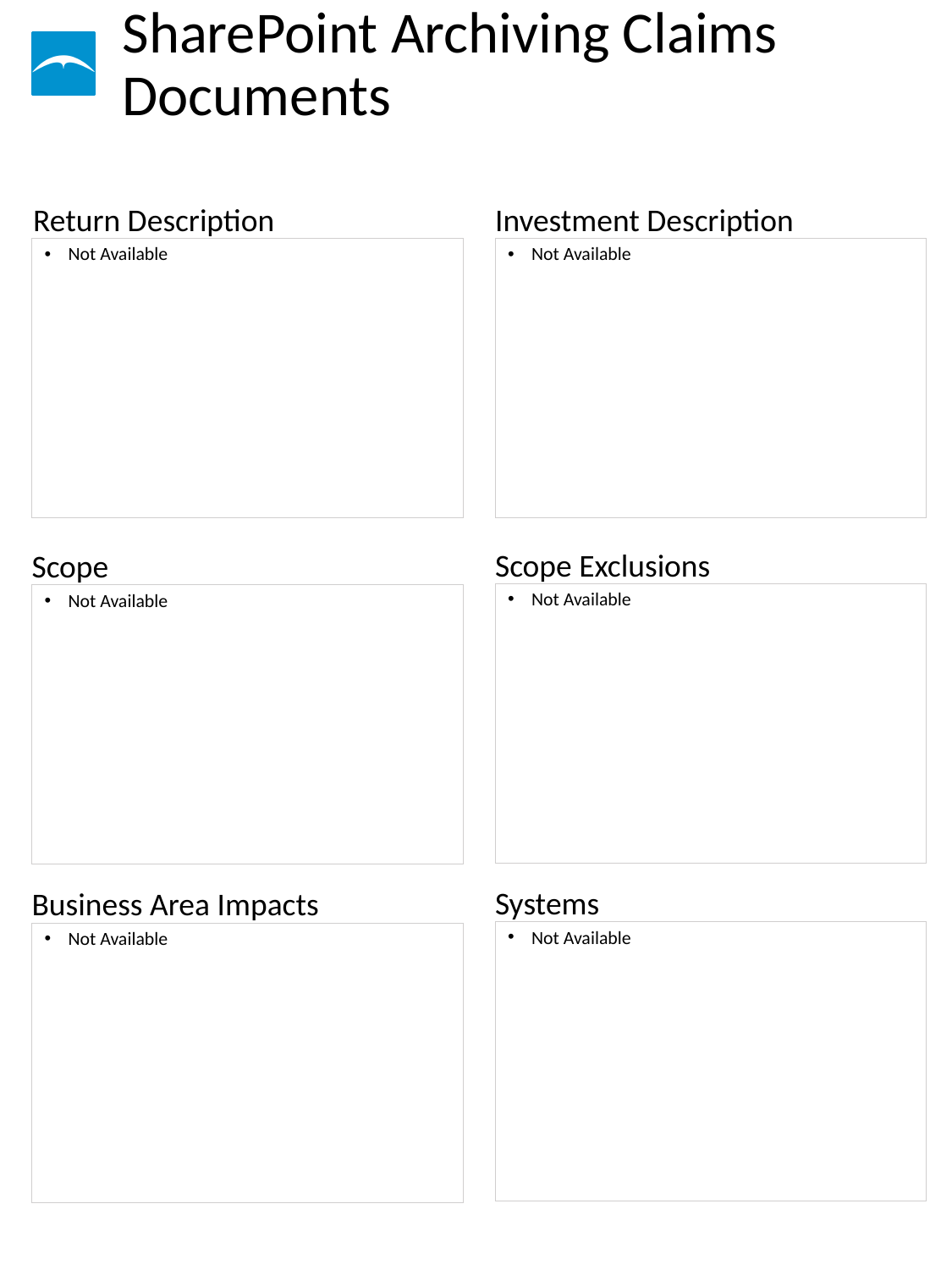

# SharePoint Archiving Claims Documents
Not Available
Not Available
Not Available
Not Available
Not Available
Not Available